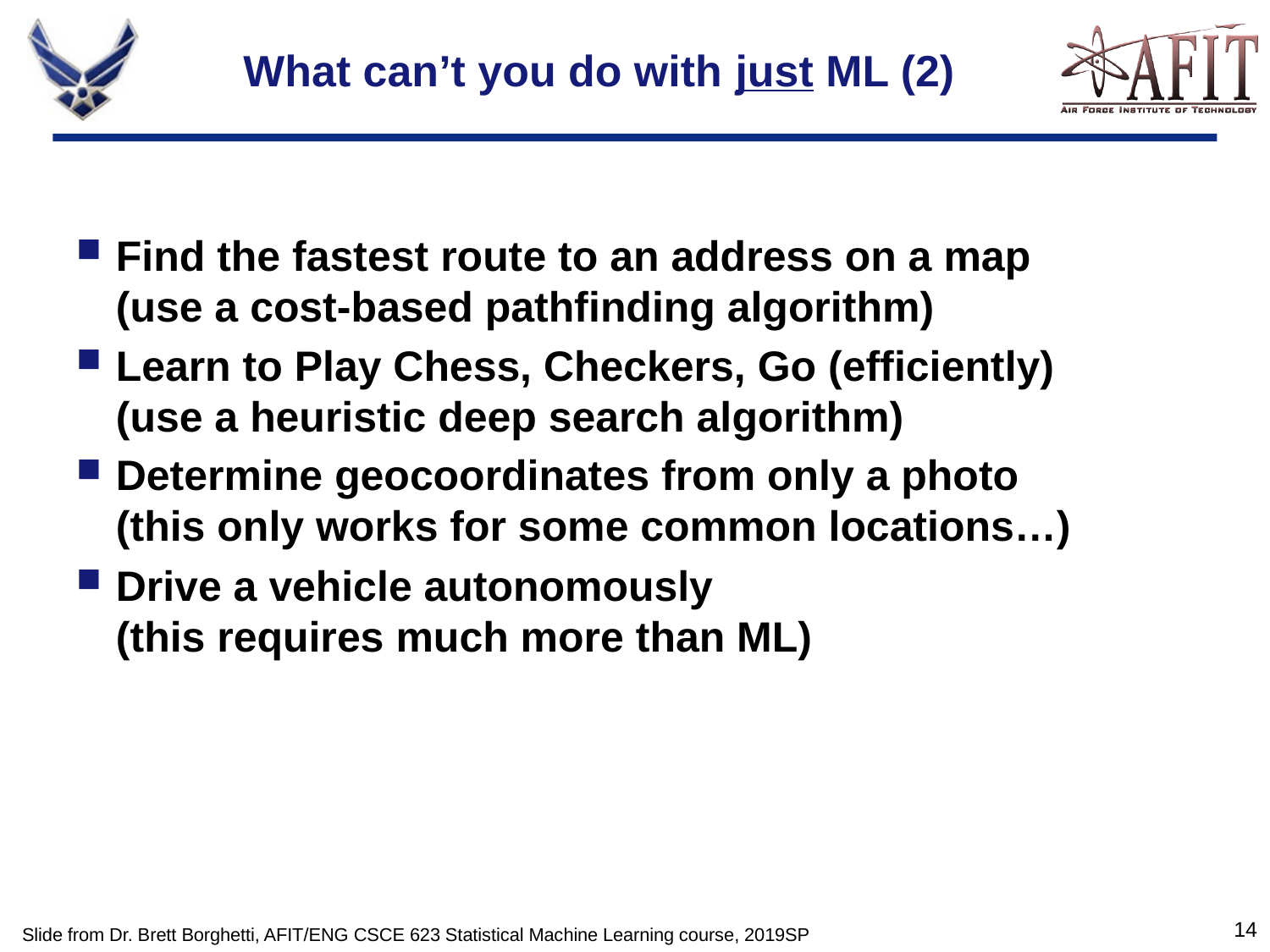

# What can’t you do with just ML (2)
Find the fastest route to an address on a map
(use a cost-based pathfinding algorithm)
Learn to Play Chess, Checkers, Go (efficiently)
(use a heuristic deep search algorithm)
Determine geocoordinates from only a photo
(this only works for some common locations…)
Drive a vehicle autonomously
(this requires much more than ML)

Slide from Dr. Brett Borghetti, AFIT/ENG CSCE 623 Statistical Machine Learning course, 2019SP